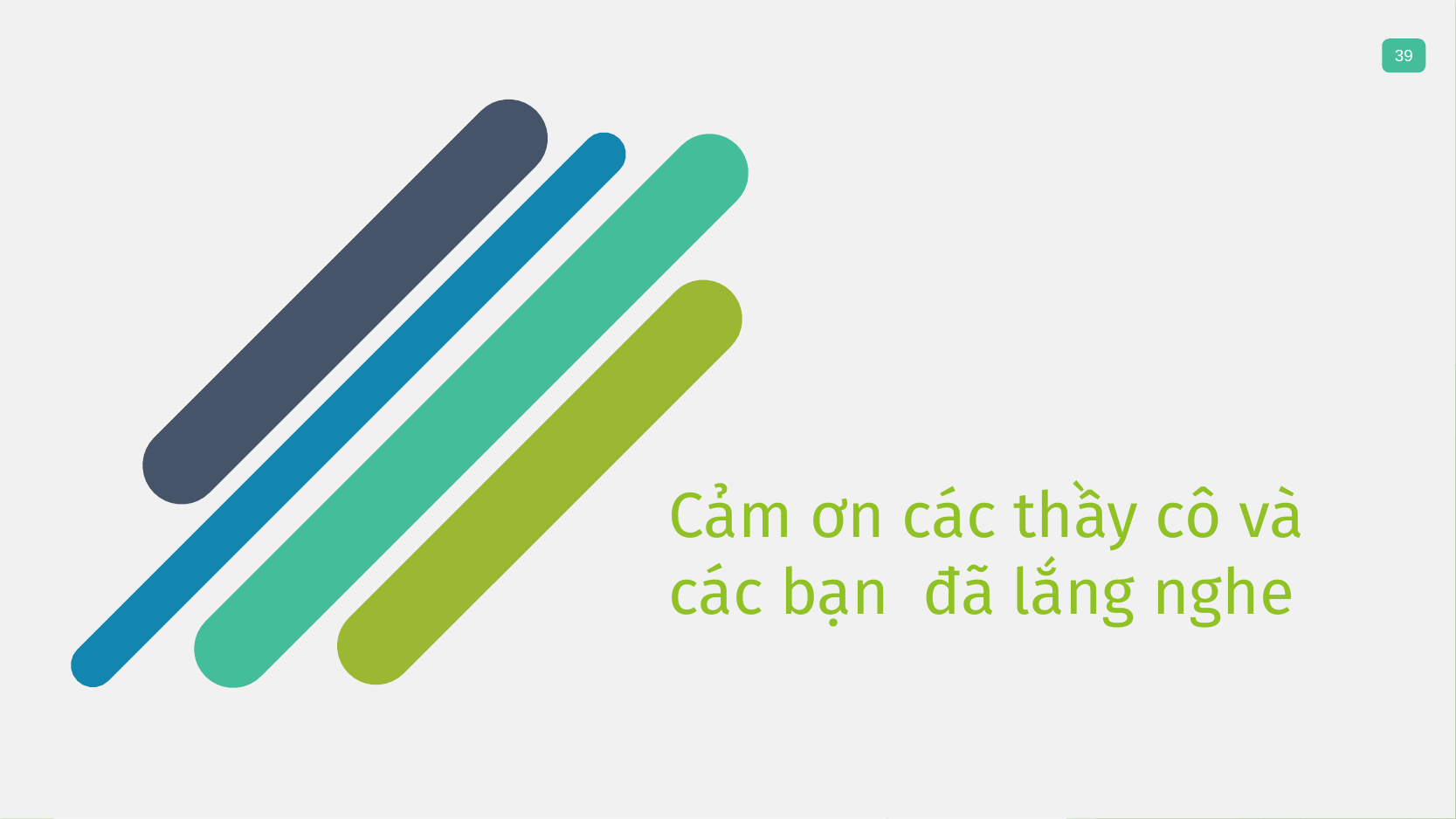

39

# Cảm ơn các thầy cô và các bạn  đã lắng nghe